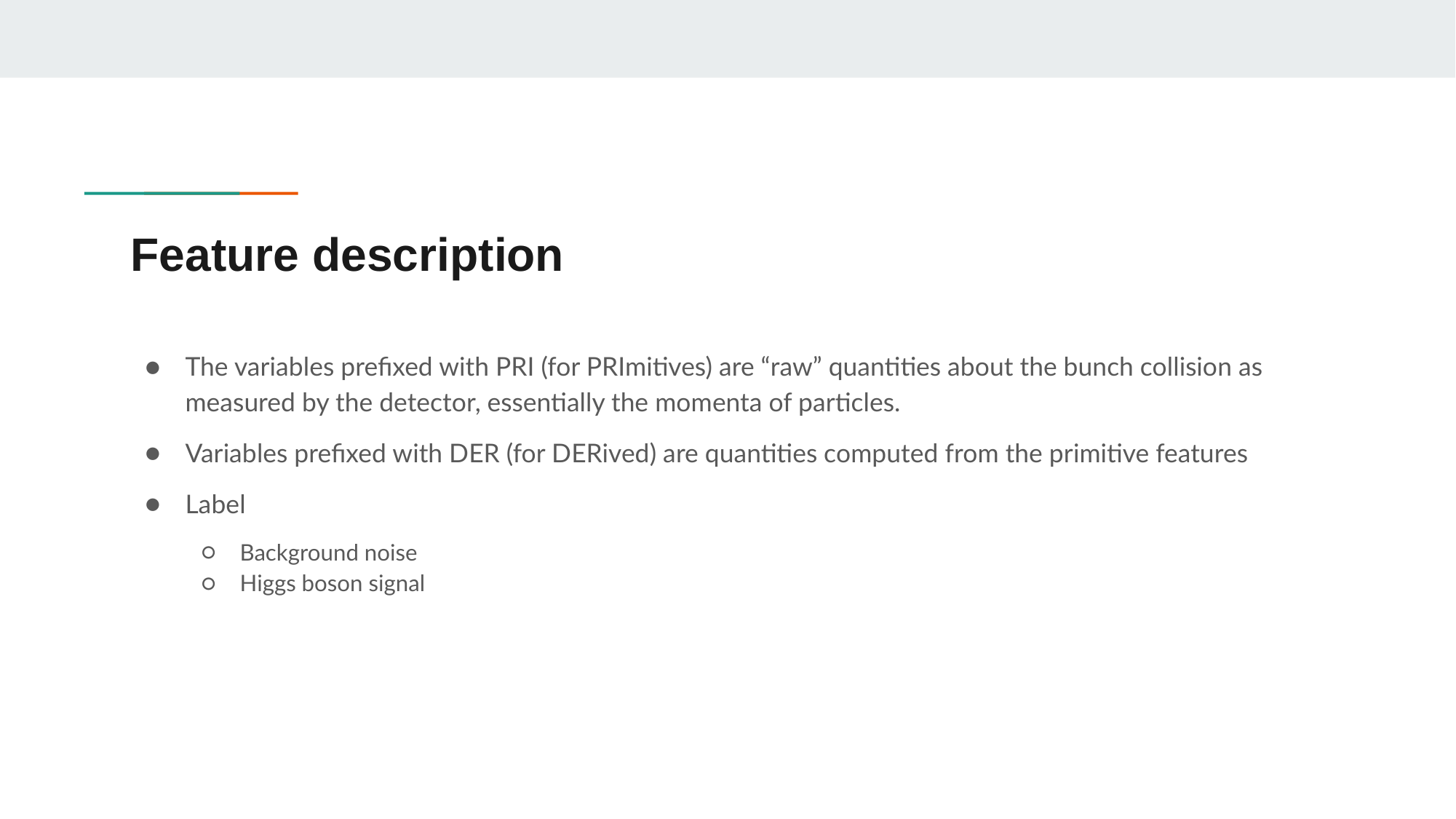

# Feature description
The variables prefixed with PRI (for PRImitives) are “raw” quantities about the bunch collision as measured by the detector, essentially the momenta of particles.
Variables prefixed with DER (for DERived) are quantities computed from the primitive features
Label
Background noise
Higgs boson signal